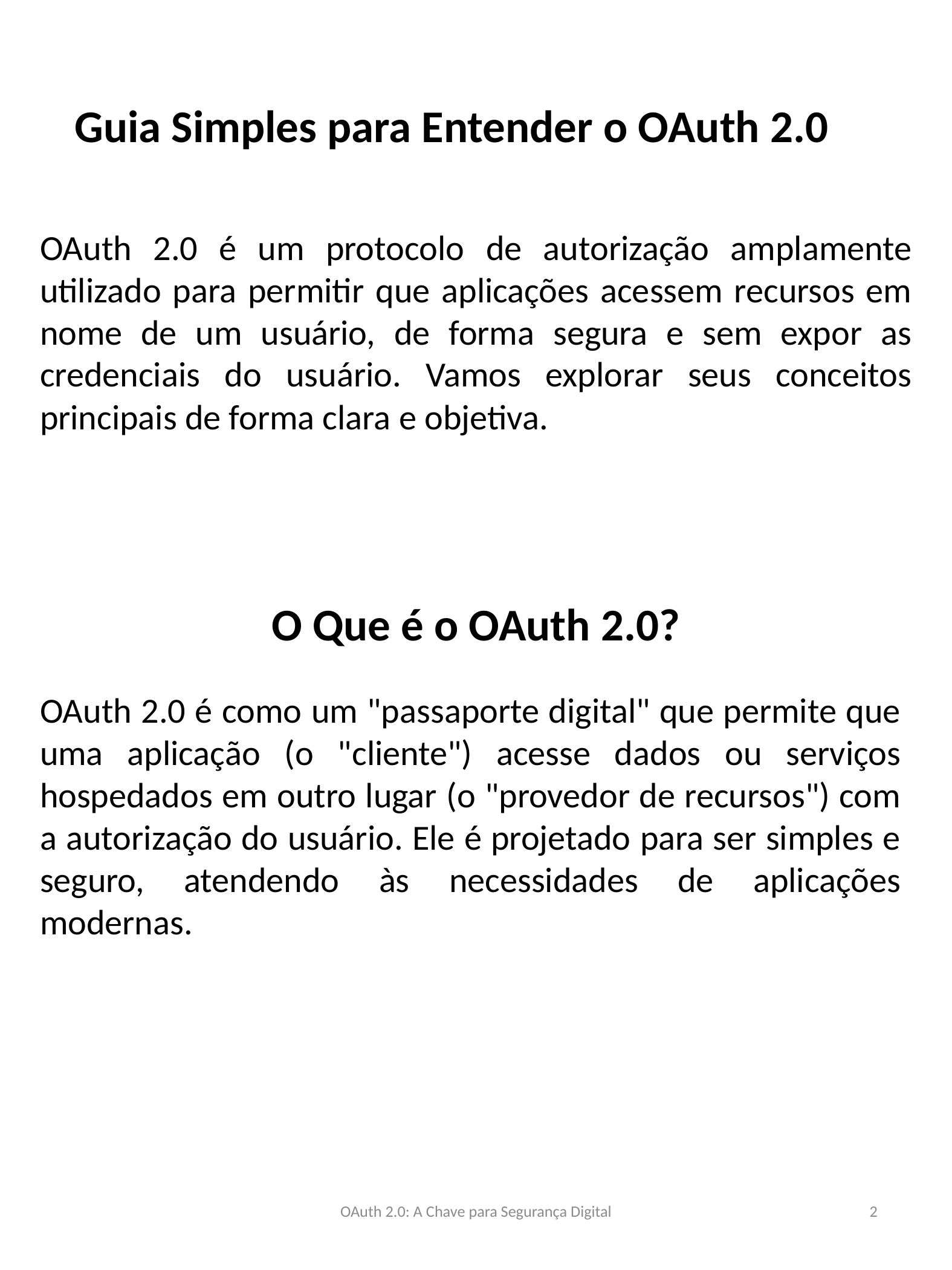

Guia Simples para Entender o OAuth 2.0
OAuth 2.0 é um protocolo de autorização amplamente utilizado para permitir que aplicações acessem recursos em nome de um usuário, de forma segura e sem expor as credenciais do usuário. Vamos explorar seus conceitos principais de forma clara e objetiva.

O Que é o OAuth 2.0?
OAuth 2.0 é como um "passaporte digital" que permite que uma aplicação (o "cliente") acesse dados ou serviços hospedados em outro lugar (o "provedor de recursos") com a autorização do usuário. Ele é projetado para ser simples e seguro, atendendo às necessidades de aplicações modernas.
OAuth 2.0: A Chave para Segurança Digital
2